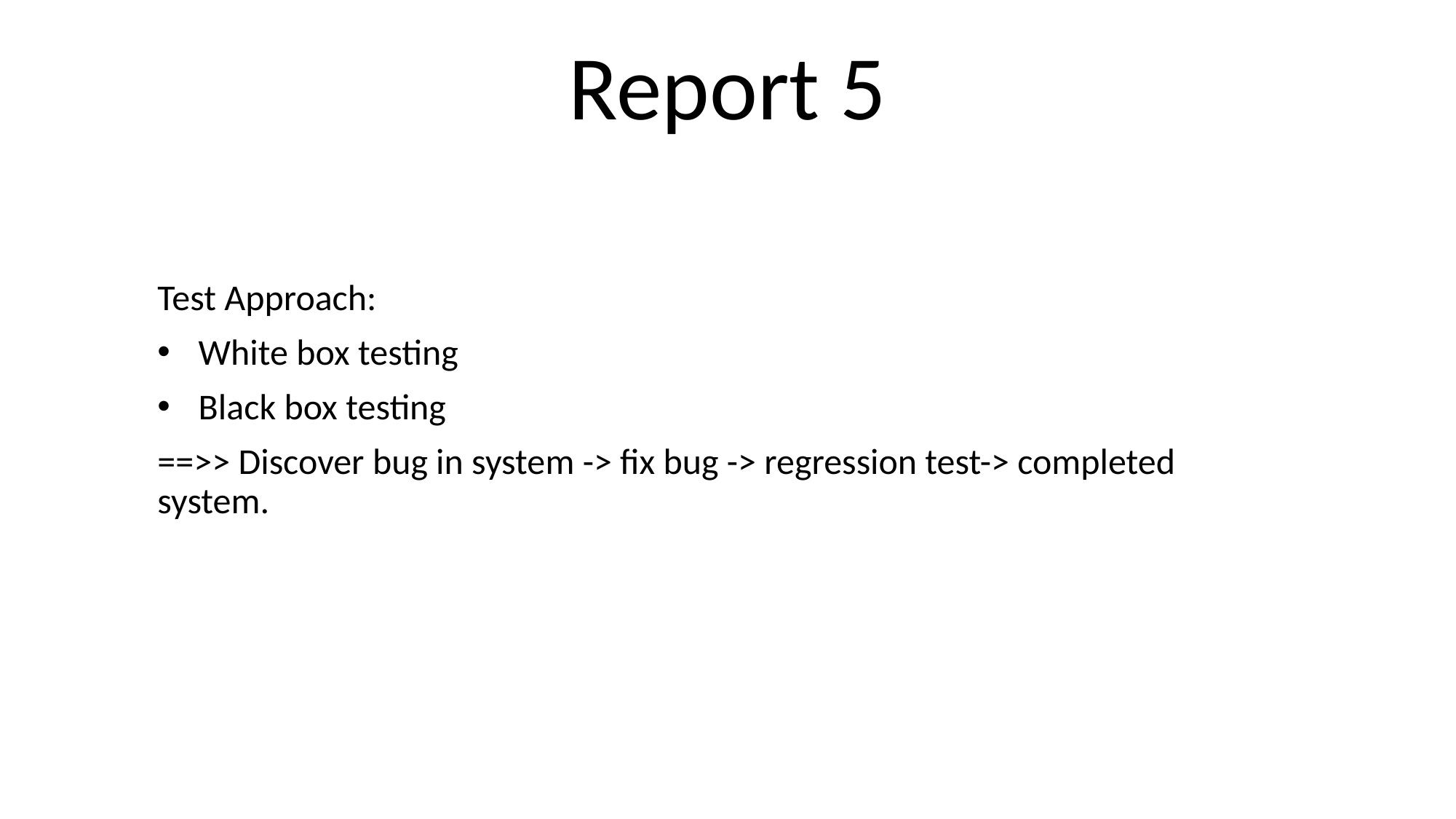

# Report 5
Test Approach:
White box testing
Black box testing
==>> Discover bug in system -> fix bug -> regression test-> completed system.